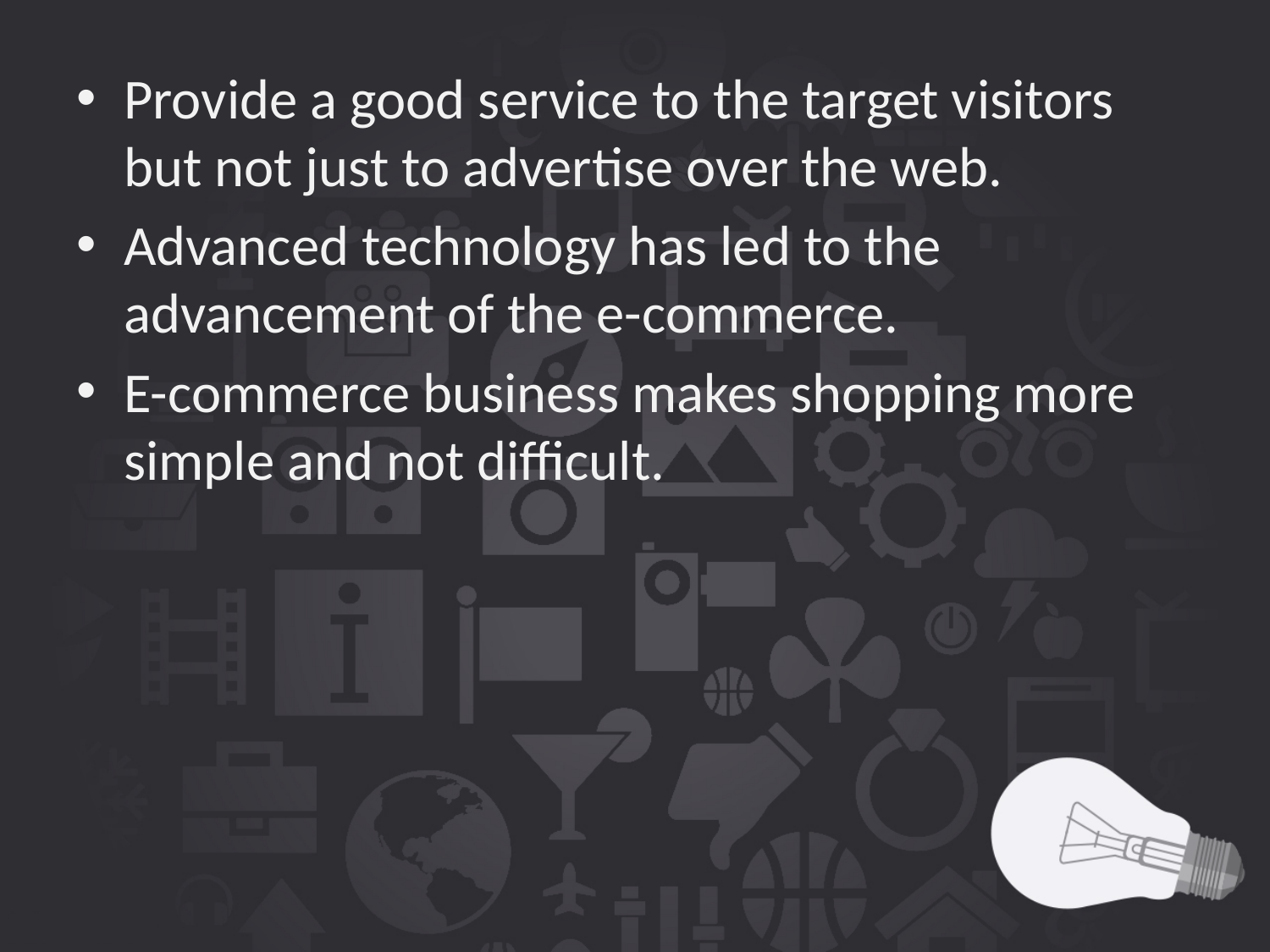

Provide a good service to the target visitors but not just to advertise over the web.
Advanced technology has led to the advancement of the e-commerce.
E-commerce business makes shopping more simple and not difficult.